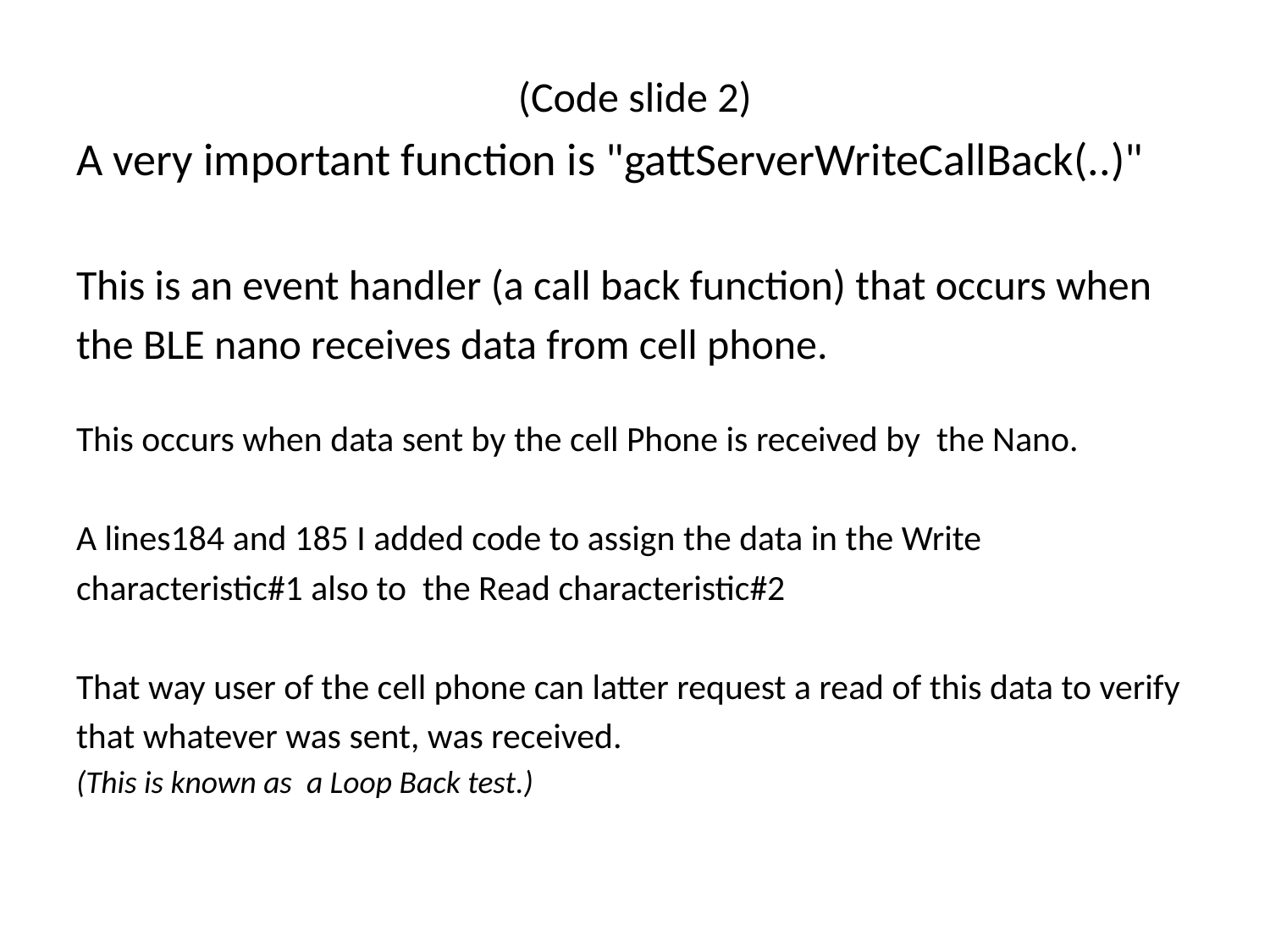

(Code slide 2)
A very important function is "gattServerWriteCallBack(..)"

This is an event handler (a call back function) that occurs when
the BLE nano receives data from cell phone.

This occurs when data sent by the cell Phone is received by  the Nano.

A lines184 and 185 I added code to assign the data in the Write
characteristic#1 also to  the Read characteristic#2

That way user of the cell phone can latter request a read of this data to verify
that whatever was sent, was received.
(This is known as  a Loop Back test.)